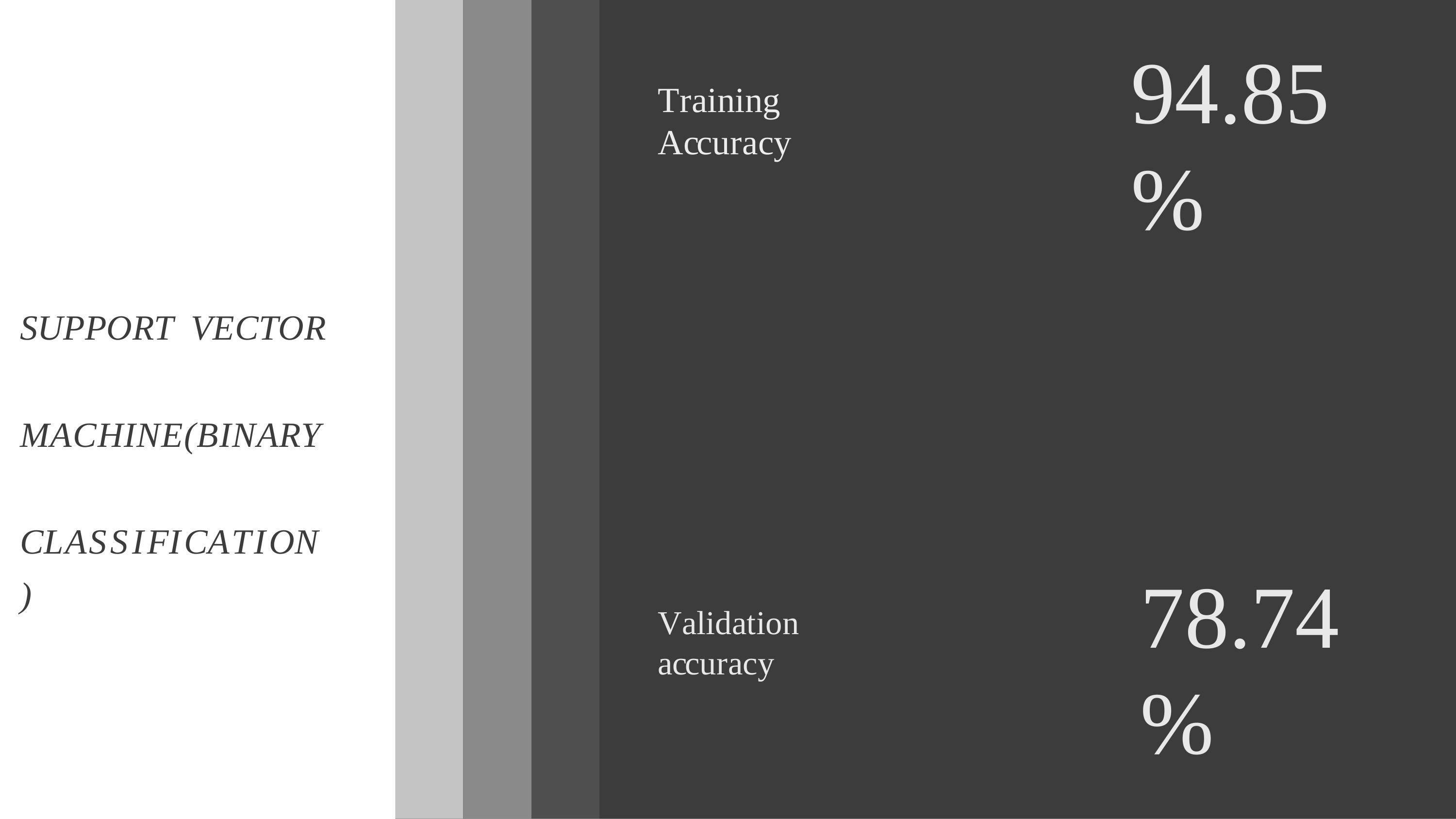

# 94.85%
Training Accuracy
SUPPORT VECTOR  MACHINE(BINARY  CLASSIFICATION)
78.74%
Validation accuracy